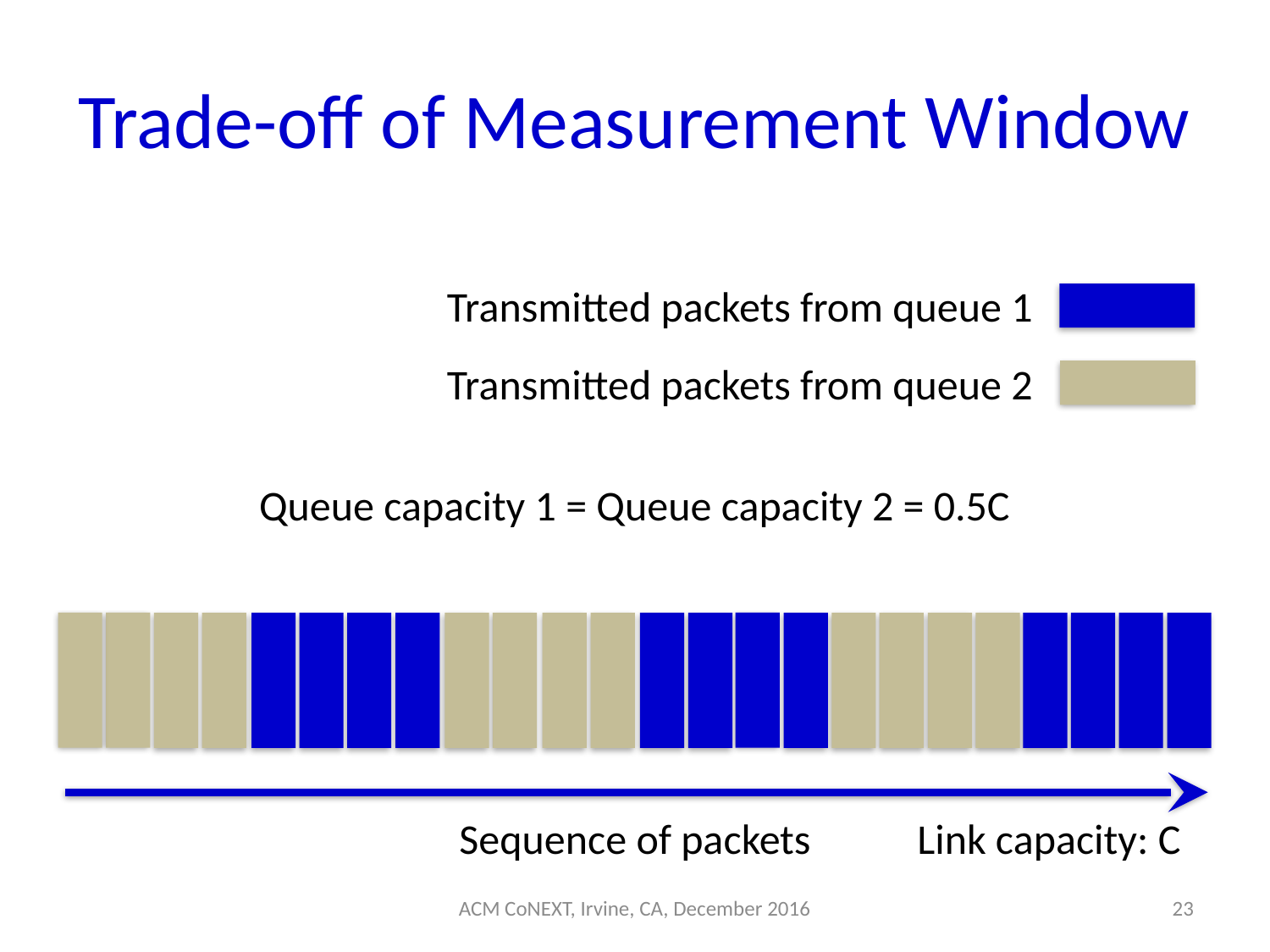

# Trade-off of Measurement Window

Transmitted packets from queue 1

Transmitted packets from queue 2
Queue capacity 1 = Queue capacity 2 = 0.5C

Sequence of packets
Link capacity: C
ACM CoNEXT, Irvine, CA, December 2016
23